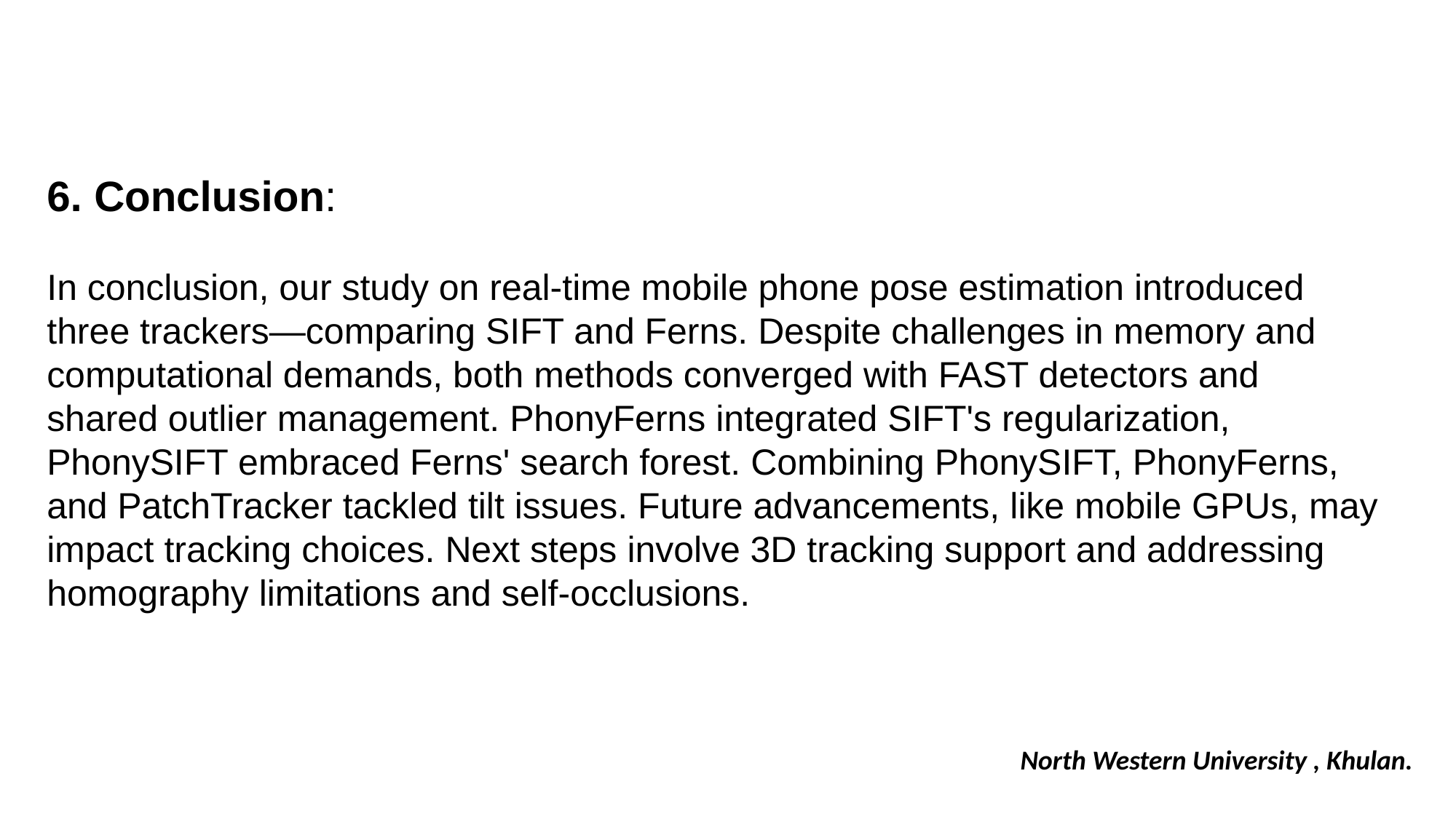

6. Conclusion:
In conclusion, our study on real-time mobile phone pose estimation introduced three trackers—comparing SIFT and Ferns. Despite challenges in memory and computational demands, both methods converged with FAST detectors and shared outlier management. PhonyFerns integrated SIFT's regularization, PhonySIFT embraced Ferns' search forest. Combining PhonySIFT, PhonyFerns, and PatchTracker tackled tilt issues. Future advancements, like mobile GPUs, may impact tracking choices. Next steps involve 3D tracking support and addressing homography limitations and self-occlusions.
North Western University , Khulan.